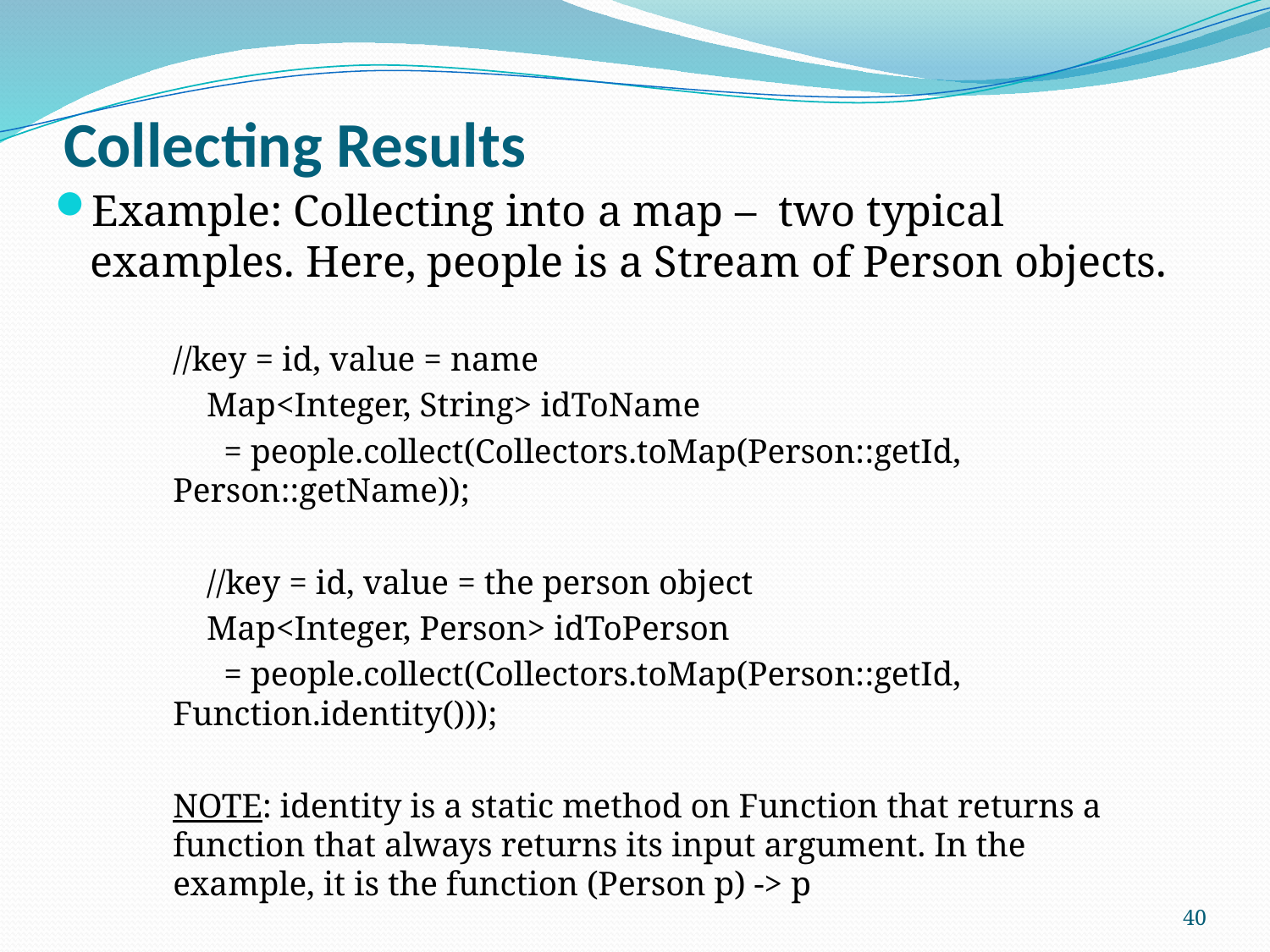

# Collecting Results
Example: Collecting into a map –  two typical examples. Here, people is a Stream of Person objects.

//key = id, value = name
    Map<Integer, String> idToName
      = people.collect(Collectors.toMap(Person::getId, Person::getName));

    //key = id, value = the person object
    Map<Integer, Person> idToPerson
      = people.collect(Collectors.toMap(Person::getId, Function.identity()));

NOTE: identity is a static method on Function that returns a function that always returns its input argument. In the example, it is the function (Person p) -> p
40